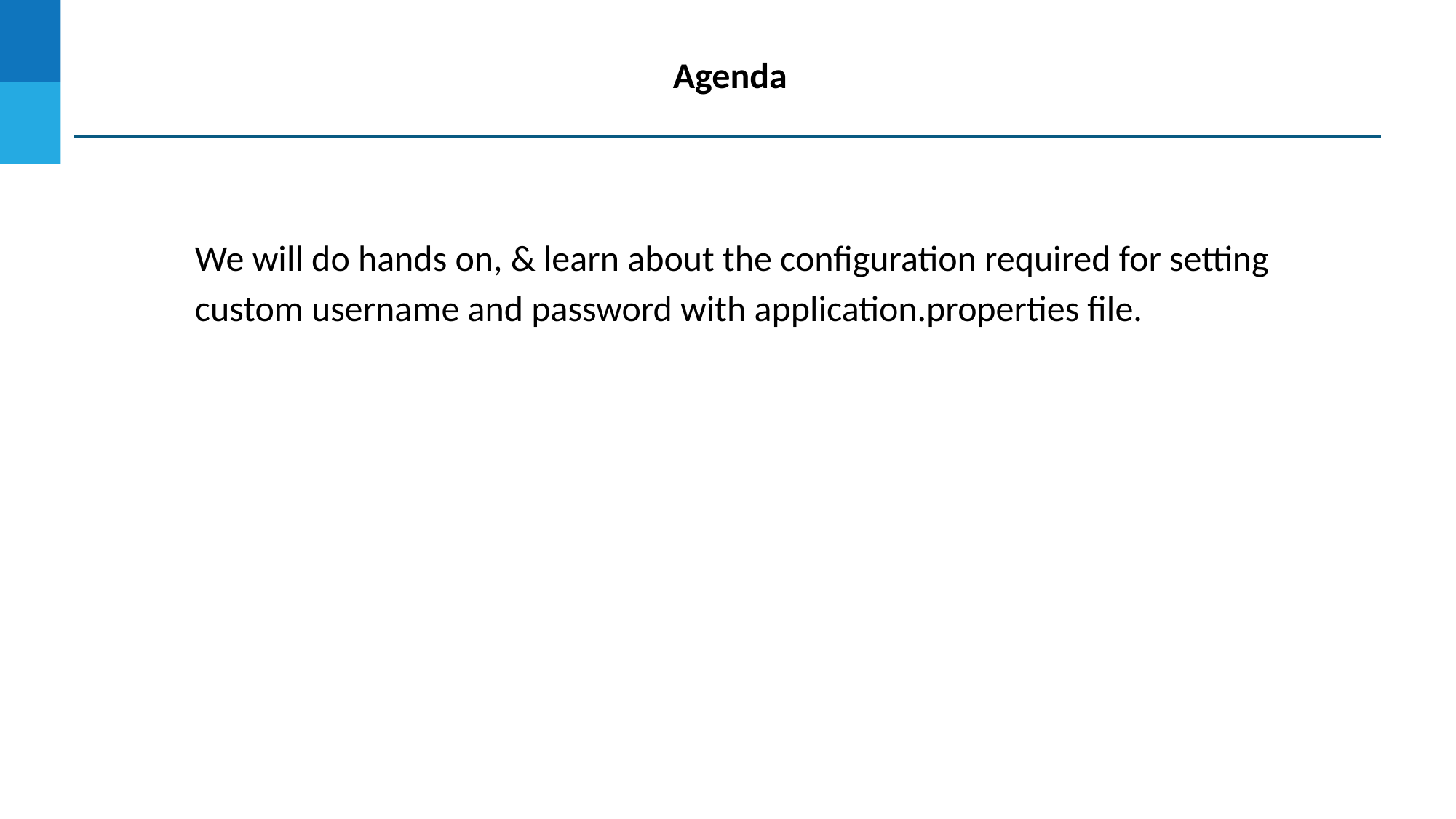

Agenda
We will do hands on, & learn about the configuration required for setting custom username and password with application.properties file.